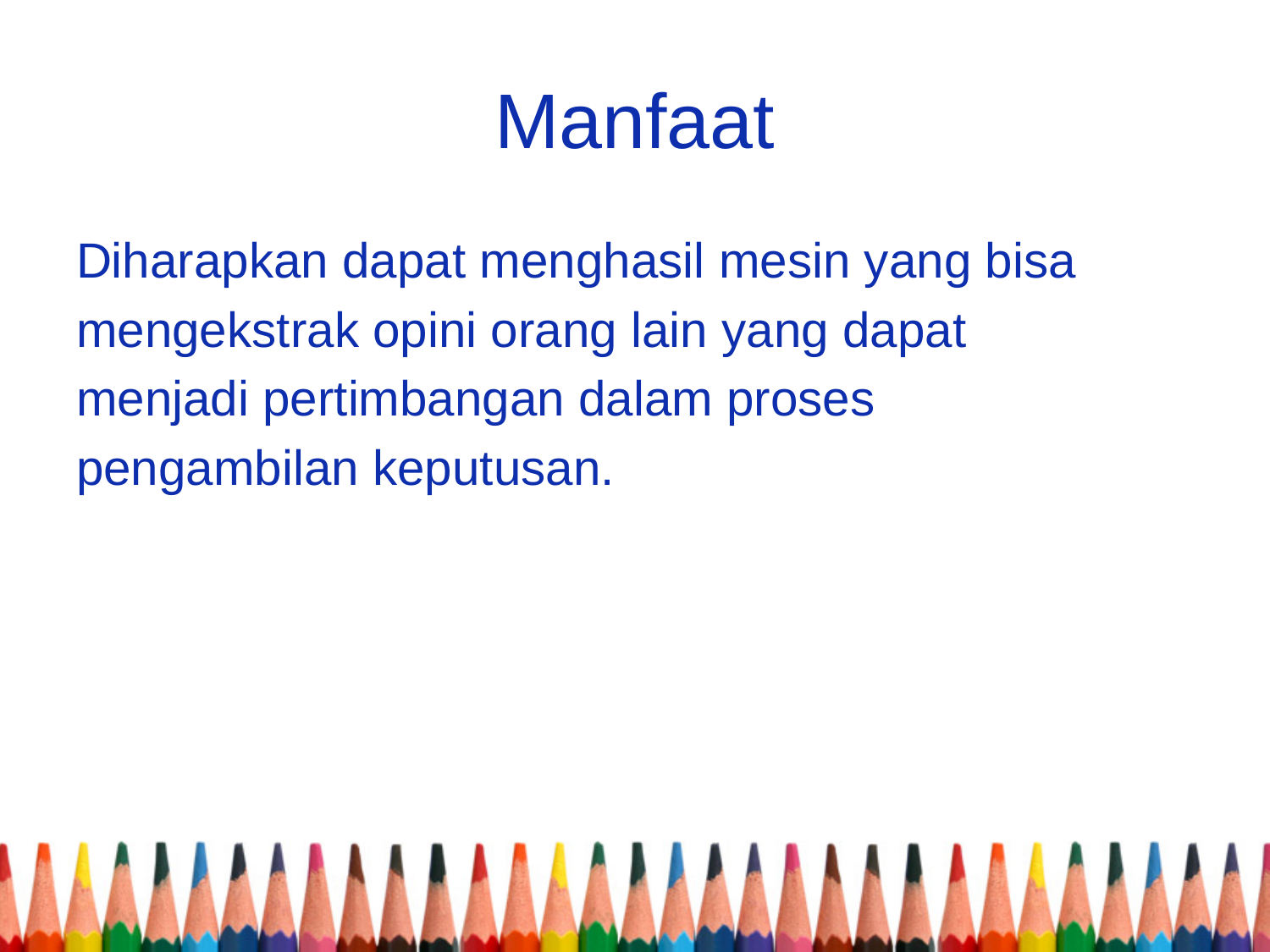

# Manfaat
Diharapkan dapat menghasil mesin yang bisa
mengekstrak opini orang lain yang dapat
menjadi pertimbangan dalam proses
pengambilan keputusan.